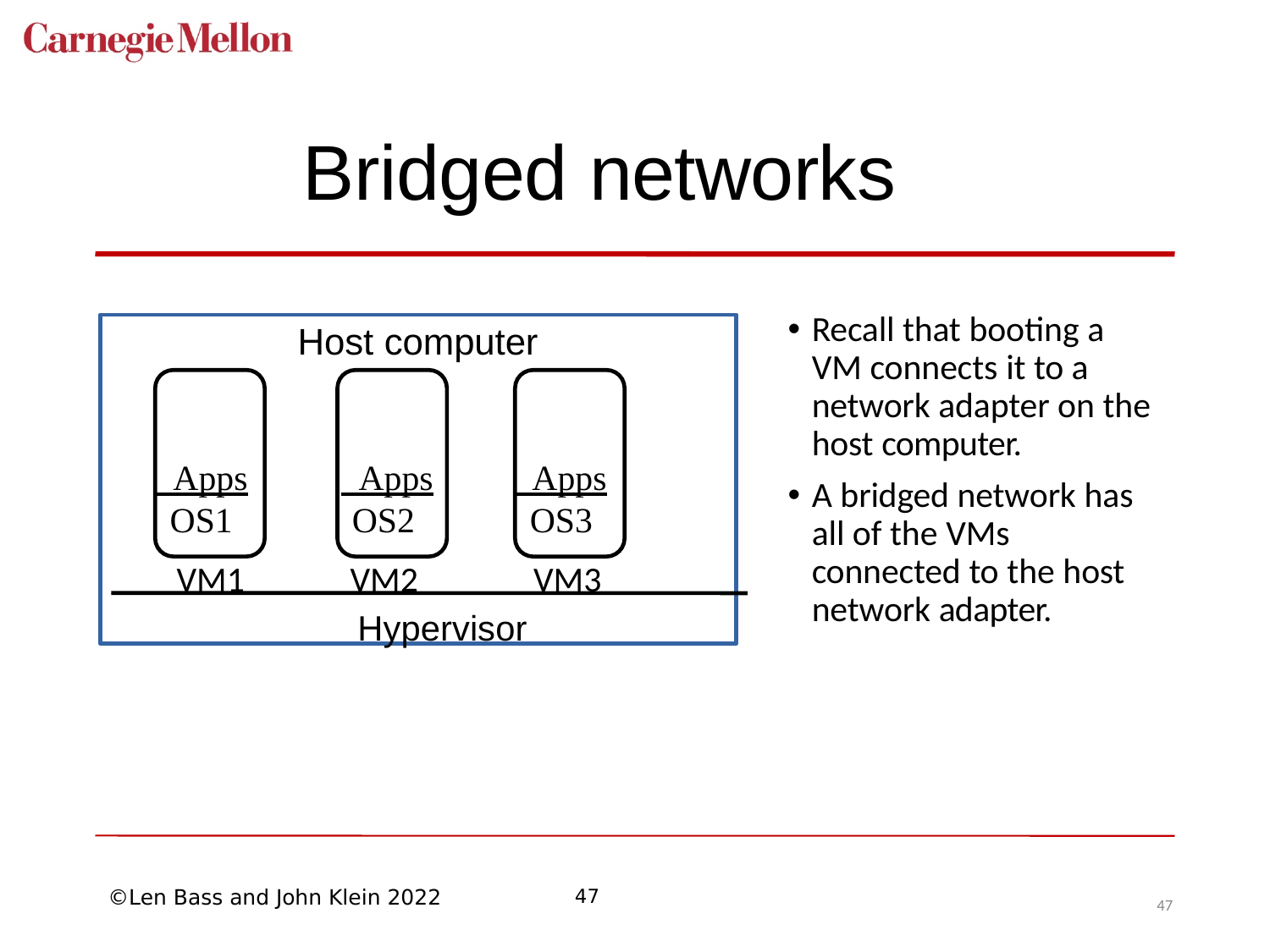

# Bridged networks
Recall that booting a  VM connects it to a  network adapter on the  host computer.
A bridged network has  all of the VMs  connected to the host  network adapter.

Host computer

  Apps
OS1
  Apps
OS2
  Apps
OS3
VM1
VM2
VM3
Hypervisor
47